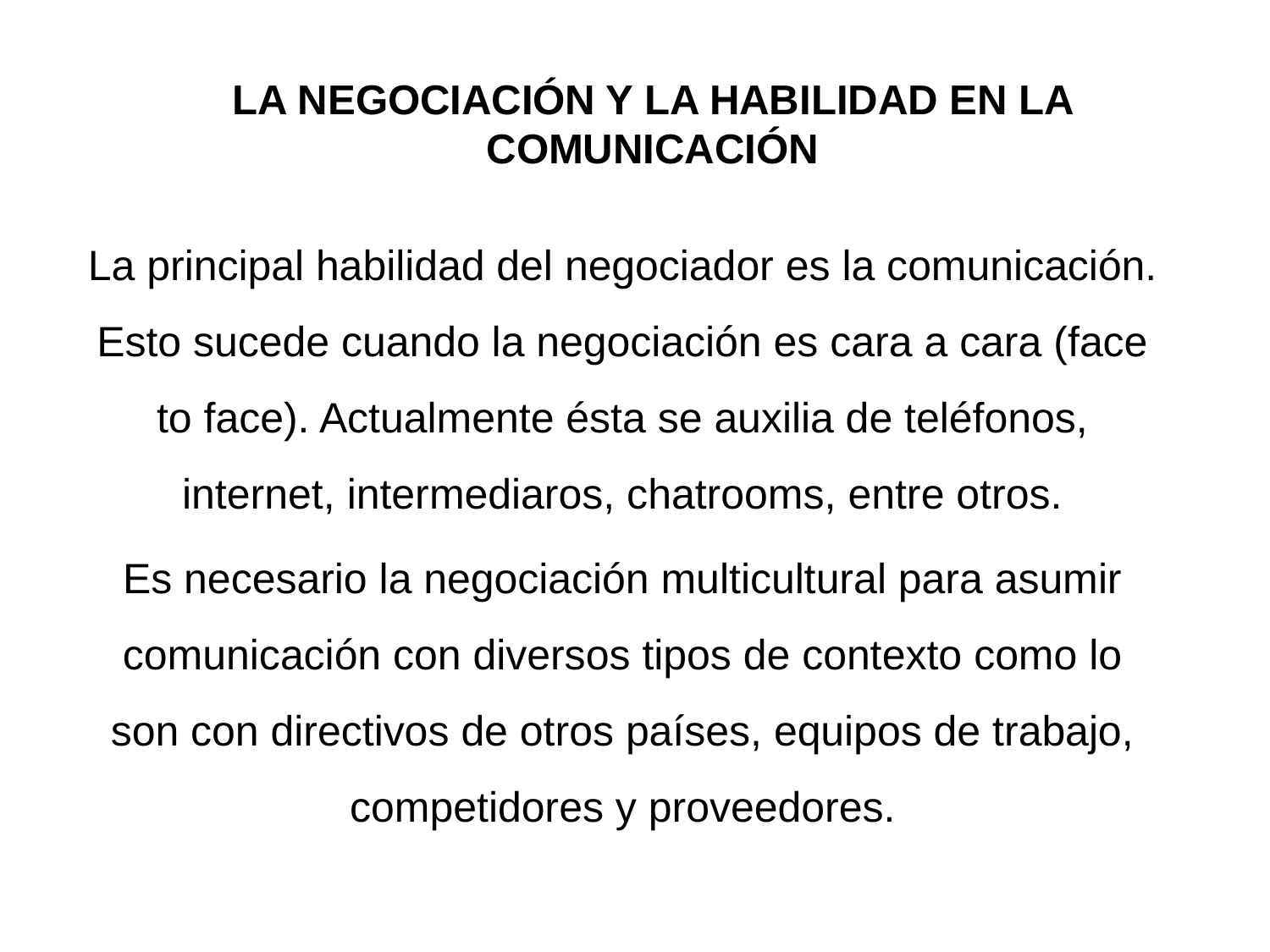

# LA NEGOCIACIÓN Y LA HABILIDAD EN LA COMUNICACIÓN
La principal habilidad del negociador es la comunicación. Esto sucede cuando la negociación es cara a cara (face to face). Actualmente ésta se auxilia de teléfonos, internet, intermediaros, chatrooms, entre otros.
Es necesario la negociación multicultural para asumir comunicación con diversos tipos de contexto como lo son con directivos de otros países, equipos de trabajo, competidores y proveedores.